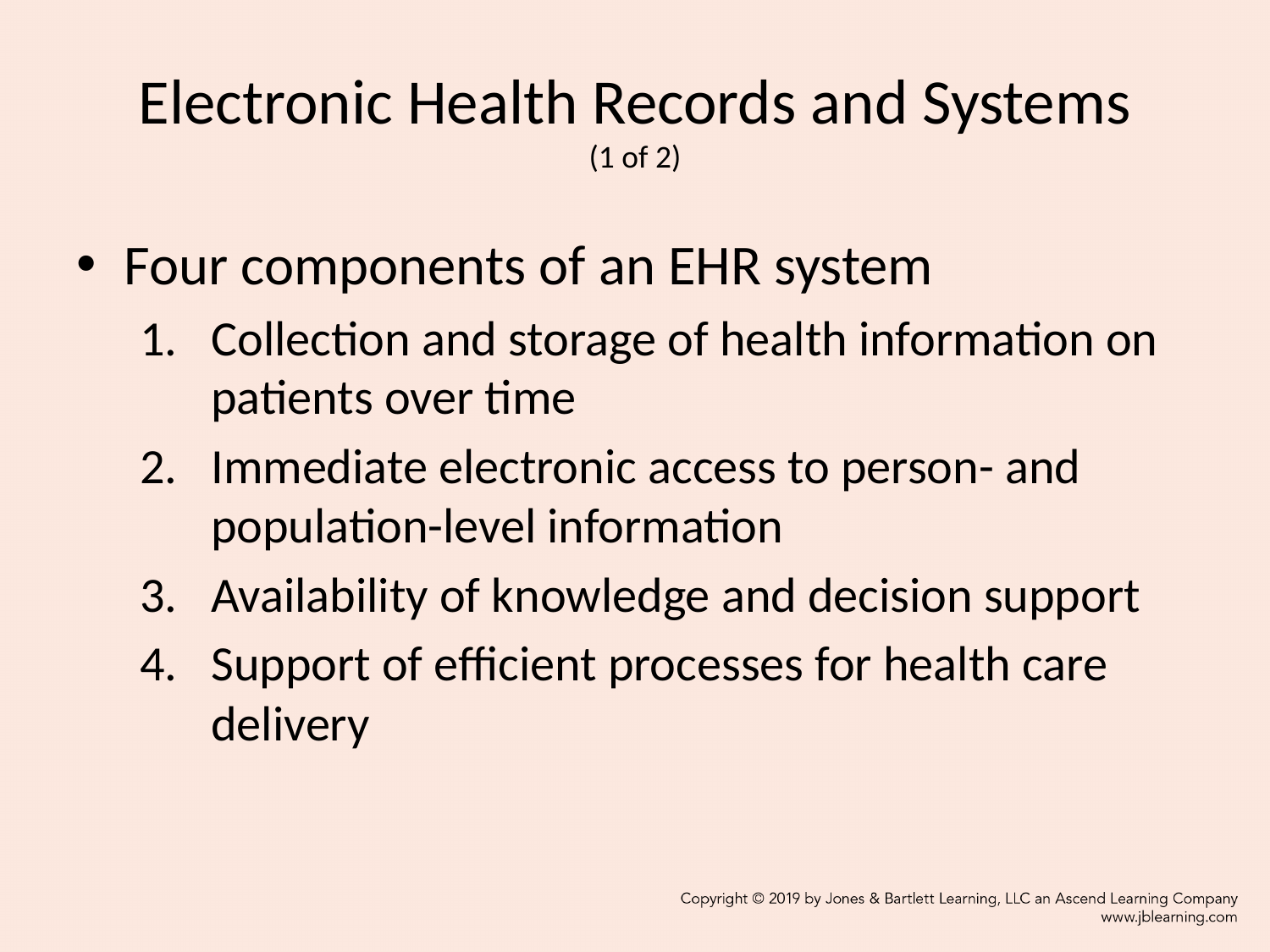

# Electronic Health Records and Systems (1 of 2)
Four components of an EHR system
Collection and storage of health information on patients over time
Immediate electronic access to person- and population-level information
Availability of knowledge and decision support
Support of efficient processes for health care delivery